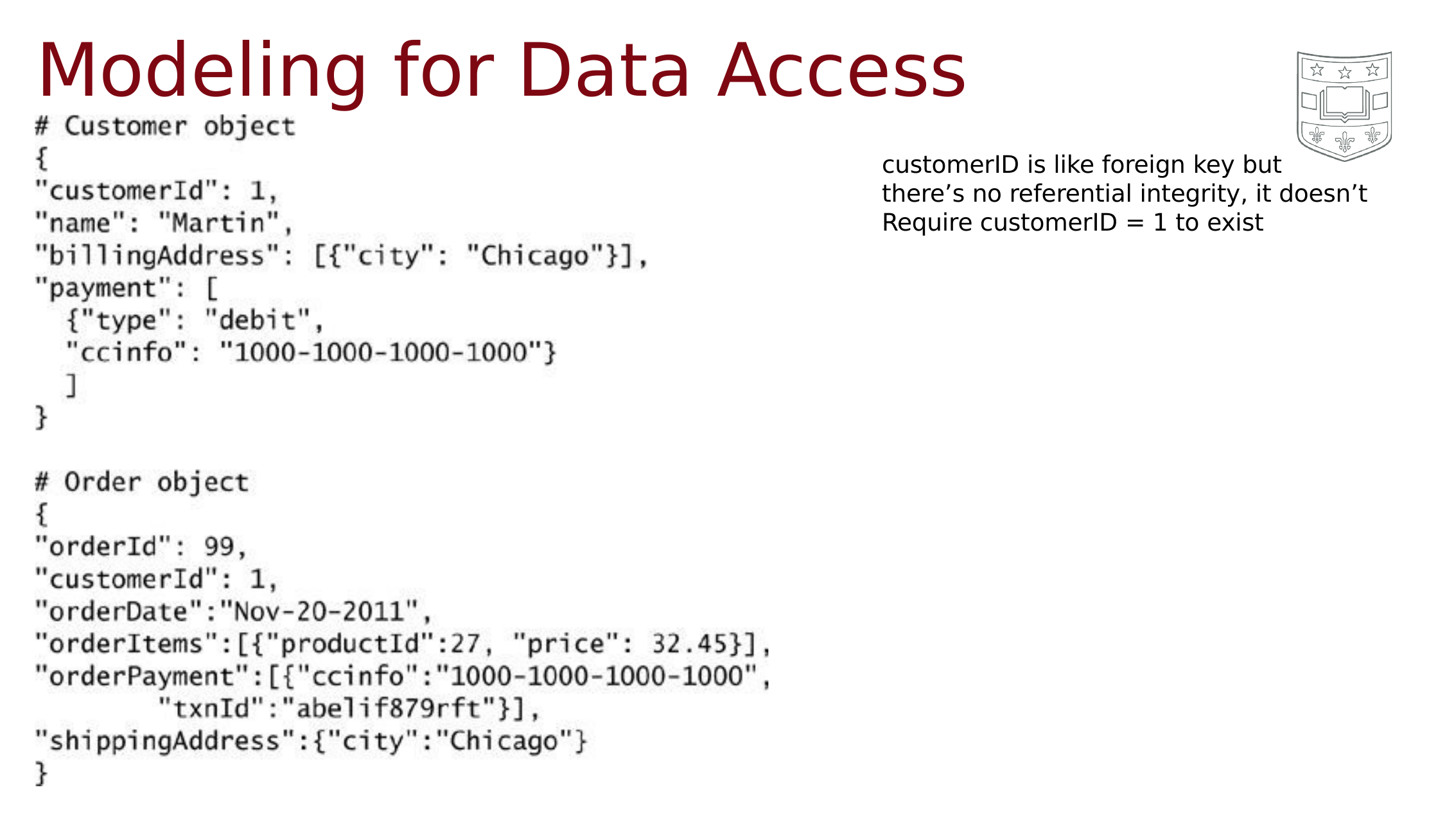

# Modeling for Data Access

customerID is like foreign key but there’s no referential integrity, it doesn’t
Require customerID = 1 to exist